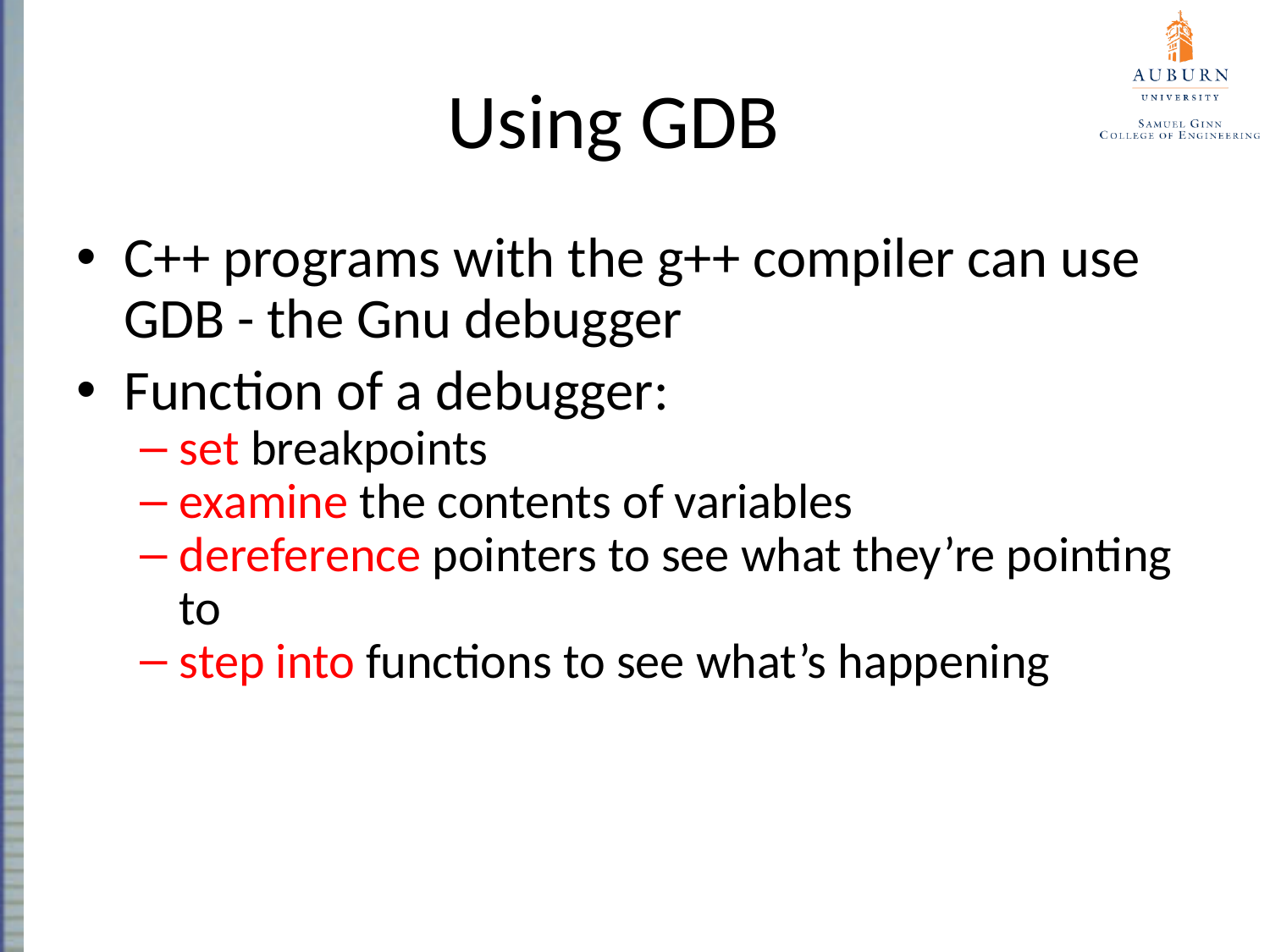

# Using GDB
C++ programs with the g++ compiler can use GDB - the Gnu debugger
Function of a debugger:
set breakpoints
examine the contents of variables
dereference pointers to see what they’re pointing to
step into functions to see what’s happening